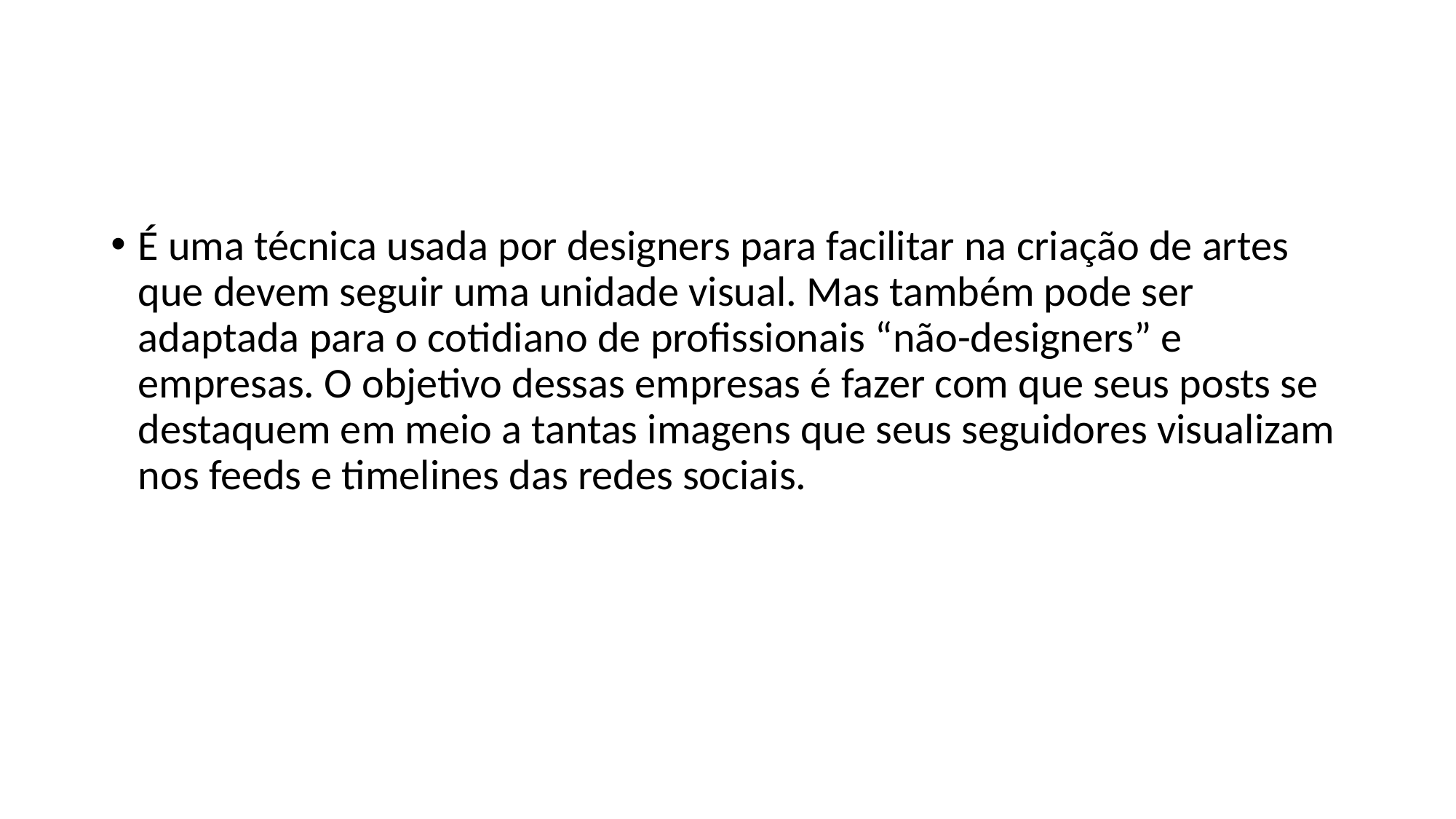

#
É uma técnica usada por designers para facilitar na criação de artes que devem seguir uma unidade visual. Mas também pode ser adaptada para o cotidiano de profissionais “não-designers” e empresas. O objetivo dessas empresas é fazer com que seus posts se destaquem em meio a tantas imagens que seus seguidores visualizam nos feeds e timelines das redes sociais.